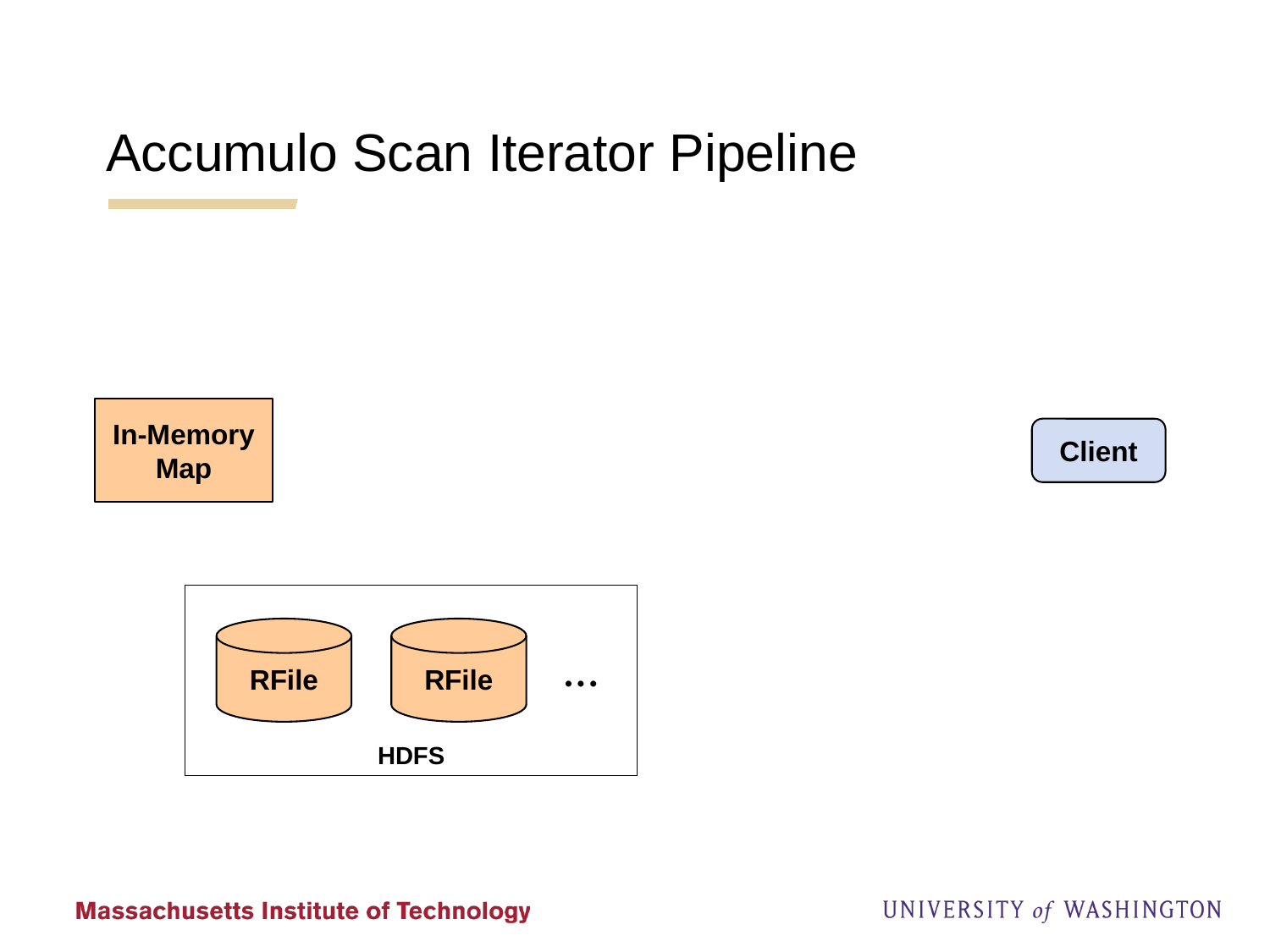

Accumulo Scan Iterator Pipeline
In-Memory Map
Client

HDFS
RFile
RFile
…